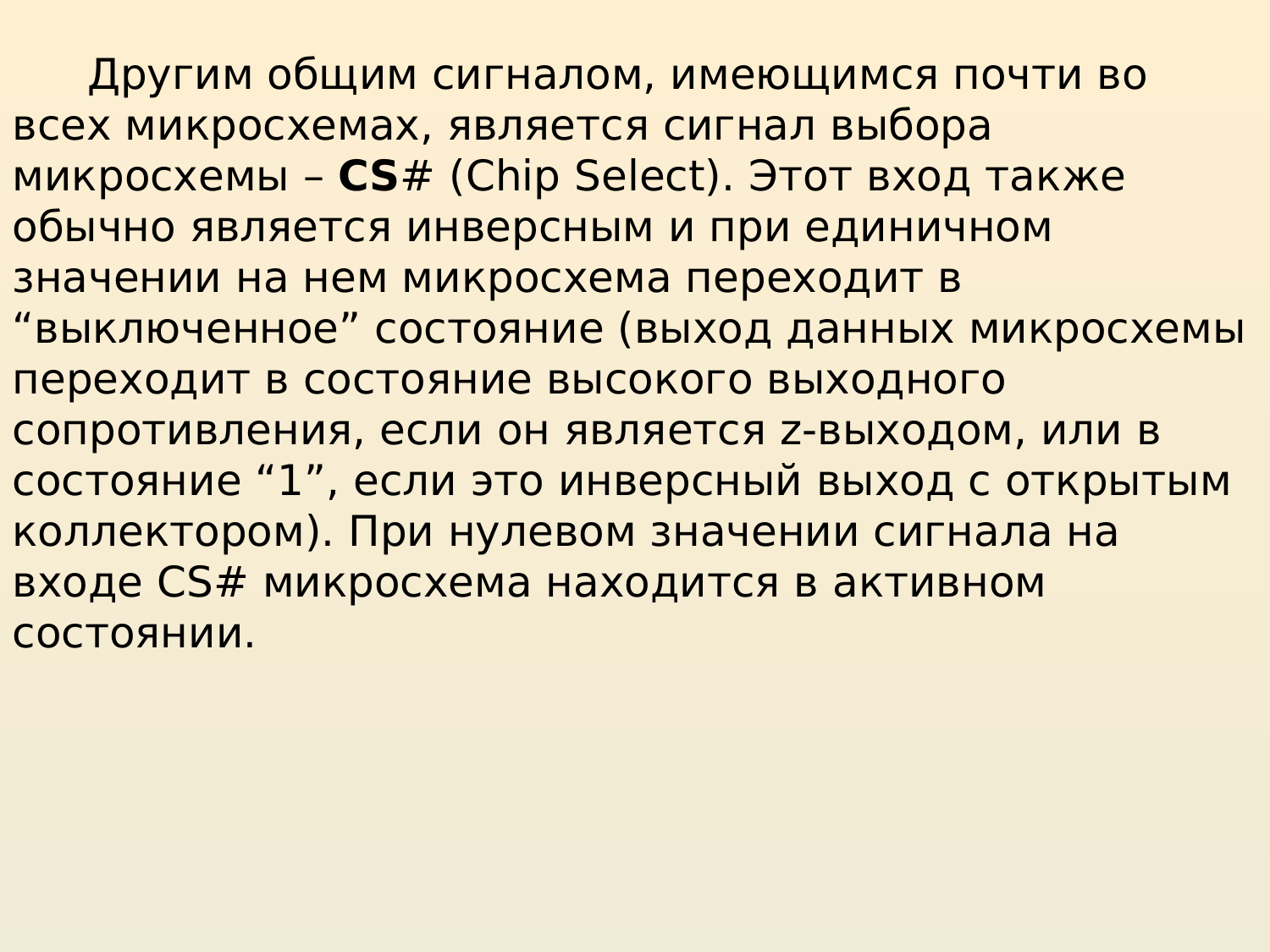

Другим общим сигналом, имеющимся почти во всех микросхемах, является сигнал выбора микросхемы – CS# (Chip Select). Этот вход также обычно является инверсным и при единичном значении на нем микросхема переходит в “выключенное” состояние (выход данных микросхемы переходит в состояние высокого выходного сопротивления, если он является z-выходом, или в состояние “1”, если это инверсный выход с открытым коллектором). При нулевом значении сигнала на входе CS# микросхема находится в активном состоянии.